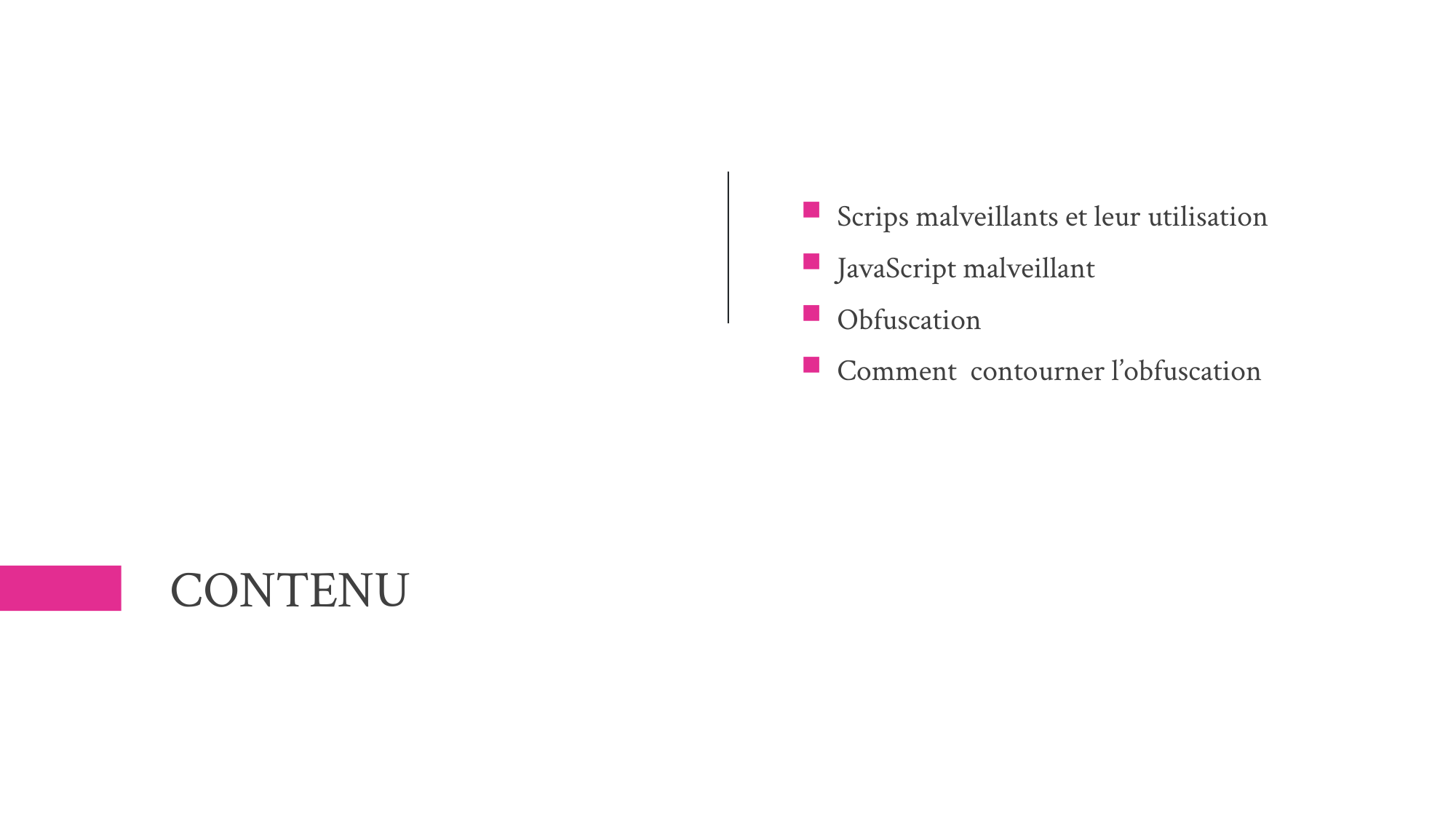

Scrips malveillants et leur utilisation
JavaScript malveillant
Obfuscation
Comment  contourner l’obfuscation

# Contenu